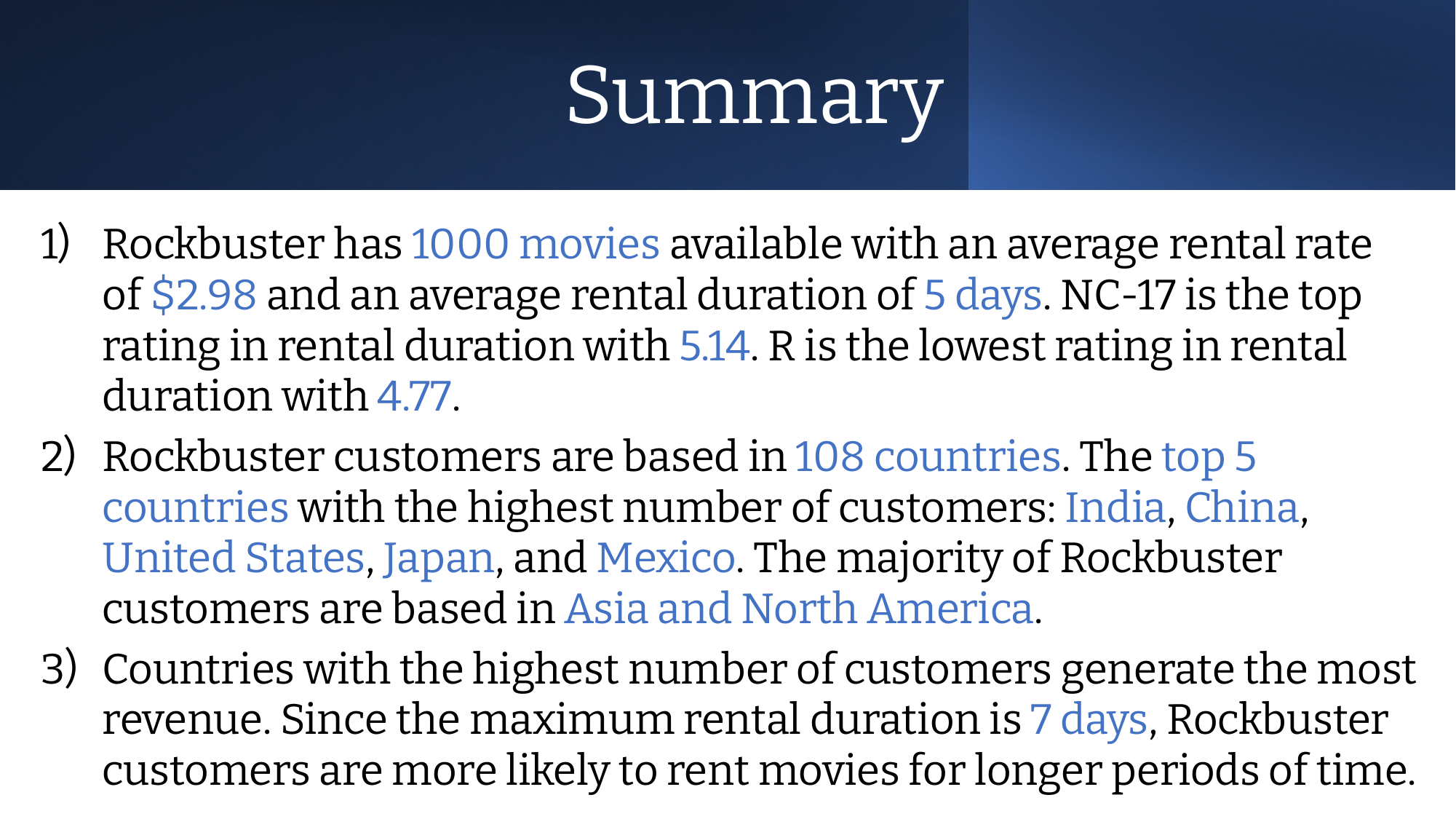

# Summary
Rockbuster has 1000 movies available with an average rental rate of $2.98 and an average rental duration of 5 days. NC-17 is the top rating in rental duration with 5.14. R is the lowest rating in rental duration with 4.77.
Rockbuster customers are based in 108 countries. The top 5 countries with the highest number of customers: India, China, United States, Japan, and Mexico. The majority of Rockbuster customers are based in Asia and North America.
Countries with the highest number of customers generate the most revenue. Since the maximum rental duration is 7 days, Rockbuster customers are more likely to rent movies for longer periods of time.